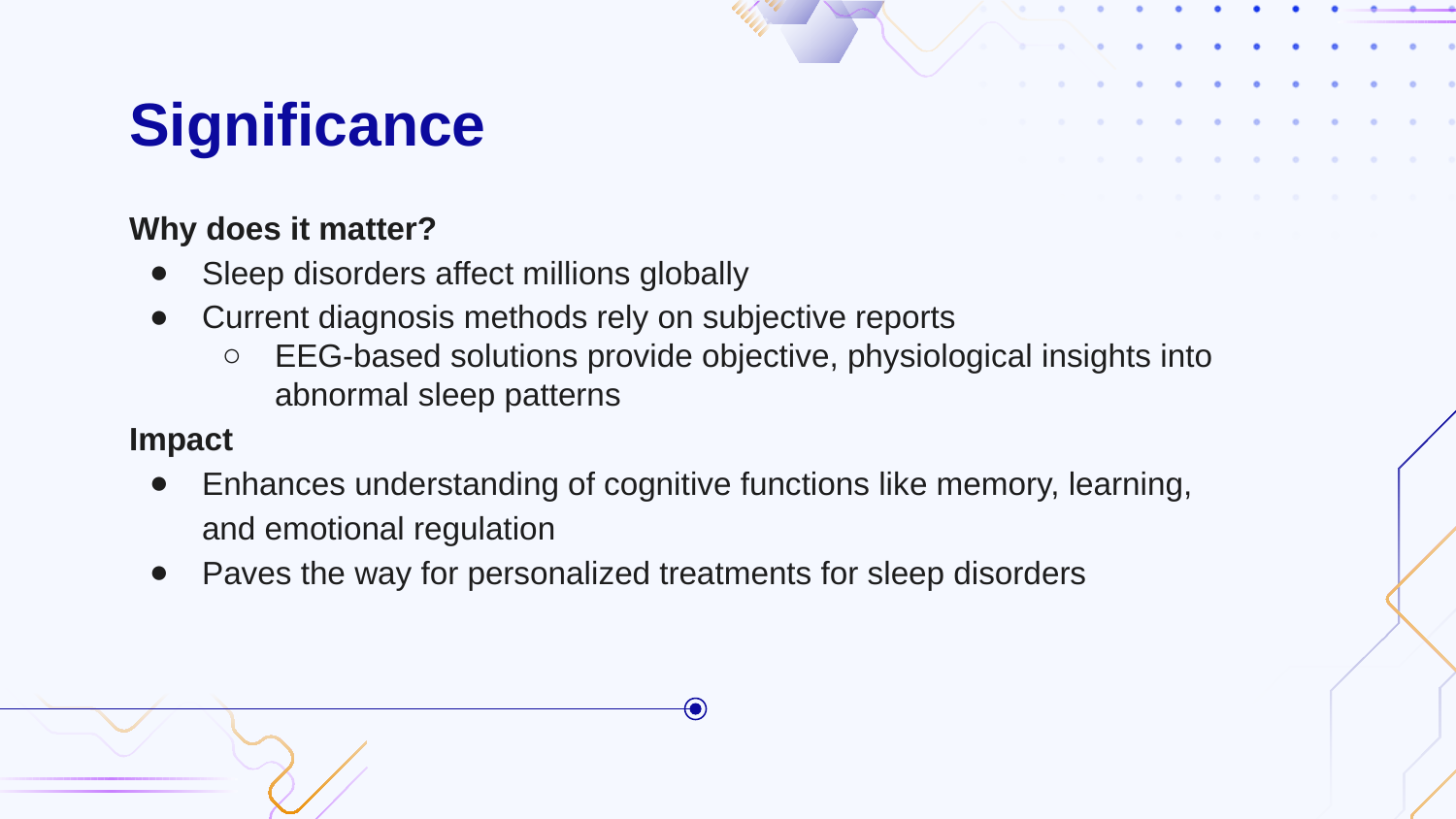

# Significance
Why does it matter?
Sleep disorders affect millions globally
Current diagnosis methods rely on subjective reports
EEG-based solutions provide objective, physiological insights into abnormal sleep patterns
Impact
Enhances understanding of cognitive functions like memory, learning, and emotional regulation
Paves the way for personalized treatments for sleep disorders